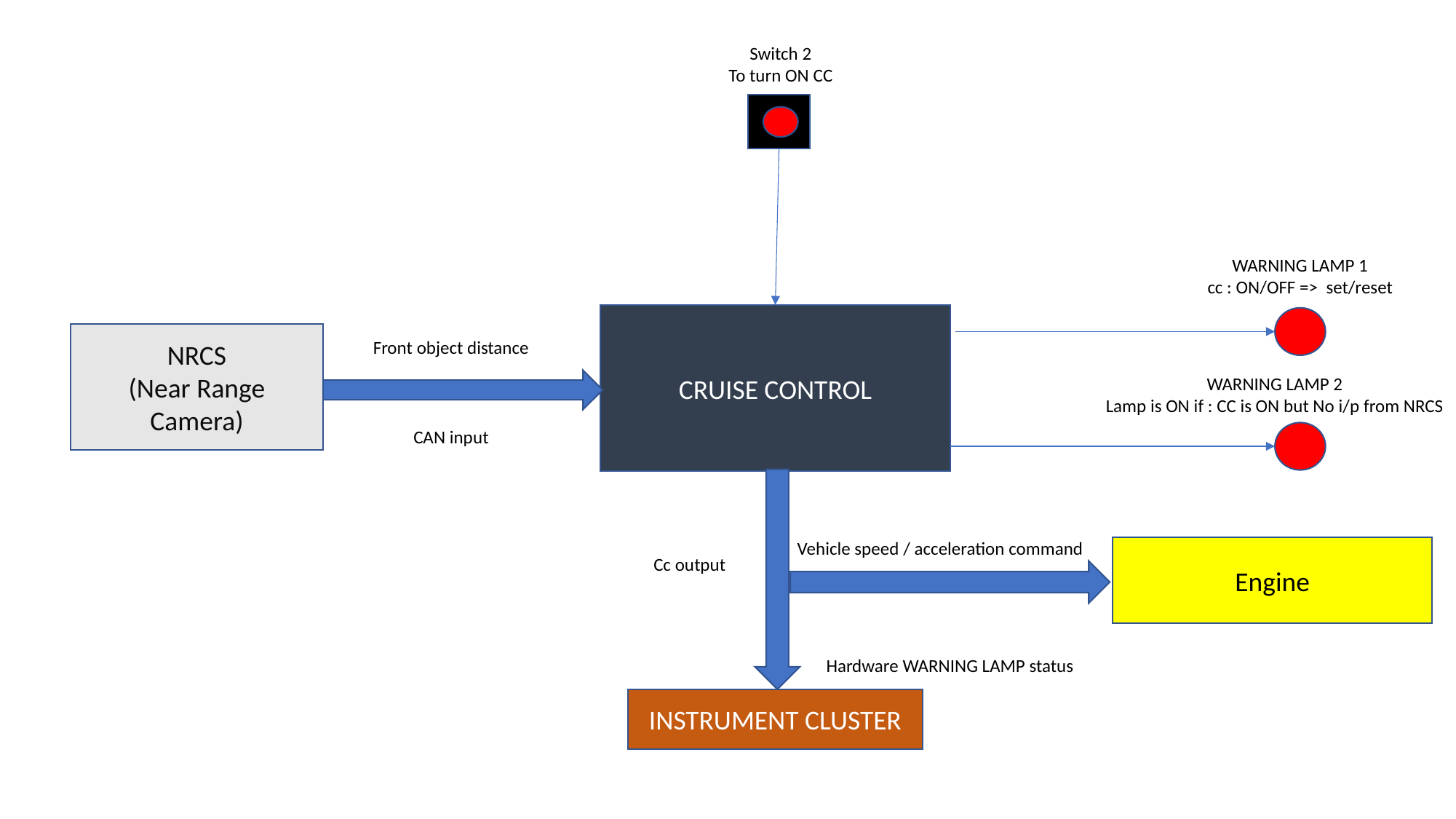

Switch 2
To turn ON CC

WARNING LAMP 1
cc : ON/OFF =>  set/reset
CRUISE CONTROL

NRCS
(Near Range Camera)
Front object distance
WARNING LAMP 2
Lamp is ON if : CC is ON but No i/p from NRCS
CAN input

Vehicle speed / acceleration command
Engine
Cc output

Hardware WARNING LAMP status
INSTRUMENT CLUSTER